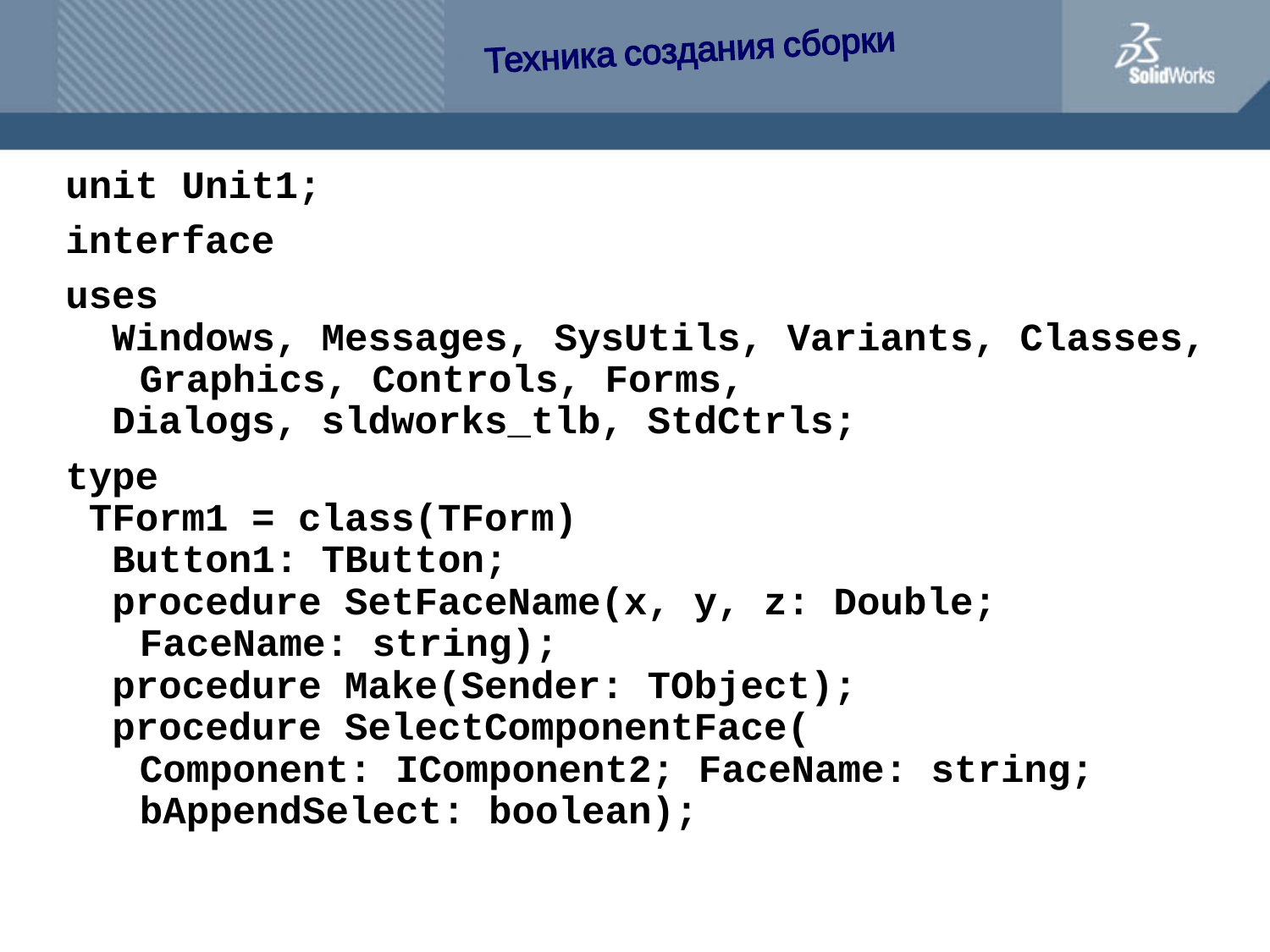

Техника создания сборки
unit Unit1;

interface

uses
  Windows, Messages, SysUtils, Variants, Classes, Graphics, Controls, Forms,
  Dialogs, sldworks_tlb, StdCtrls;

type
 TForm1 = class(TForm)
  Button1: TButton;
  procedure SetFaceName(x, y, z: Double; FaceName: string);
  procedure Make(Sender: TObject);
  procedure SelectComponentFace(
Component: IComponent2; FaceName: string; bAppendSelect: boolean);